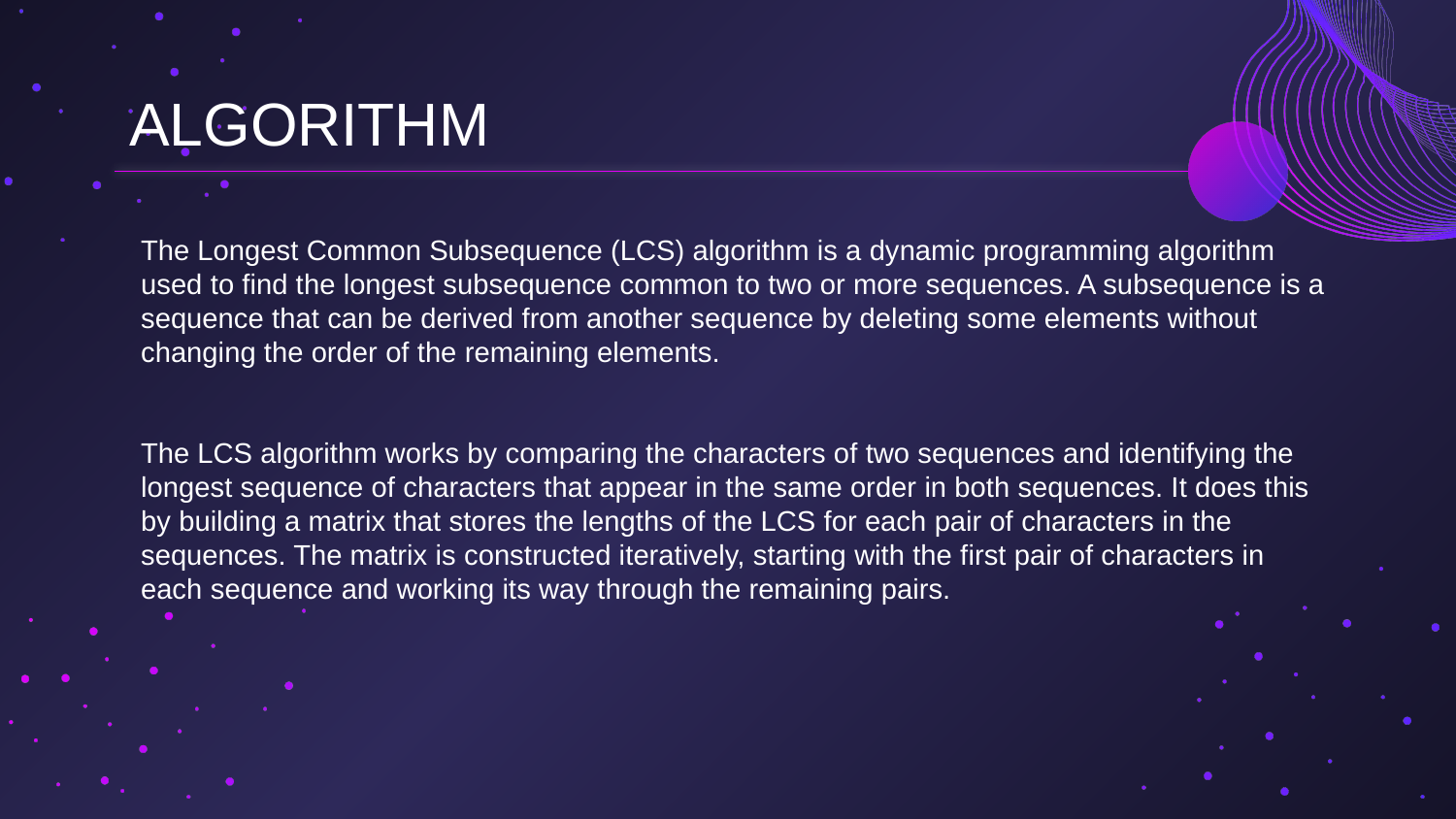

# ALGORITHM

The Longest Common Subsequence (LCS) algorithm is a dynamic programming algorithm used to find the longest subsequence common to two or more sequences. A subsequence is a sequence that can be derived from another sequence by deleting some elements without changing the order of the remaining elements.

The LCS algorithm works by comparing the characters of two sequences and identifying the longest sequence of characters that appear in the same order in both sequences. It does this by building a matrix that stores the lengths of the LCS for each pair of characters in the sequences. The matrix is constructed iteratively, starting with the first pair of characters in each sequence and working its way through the remaining pairs.